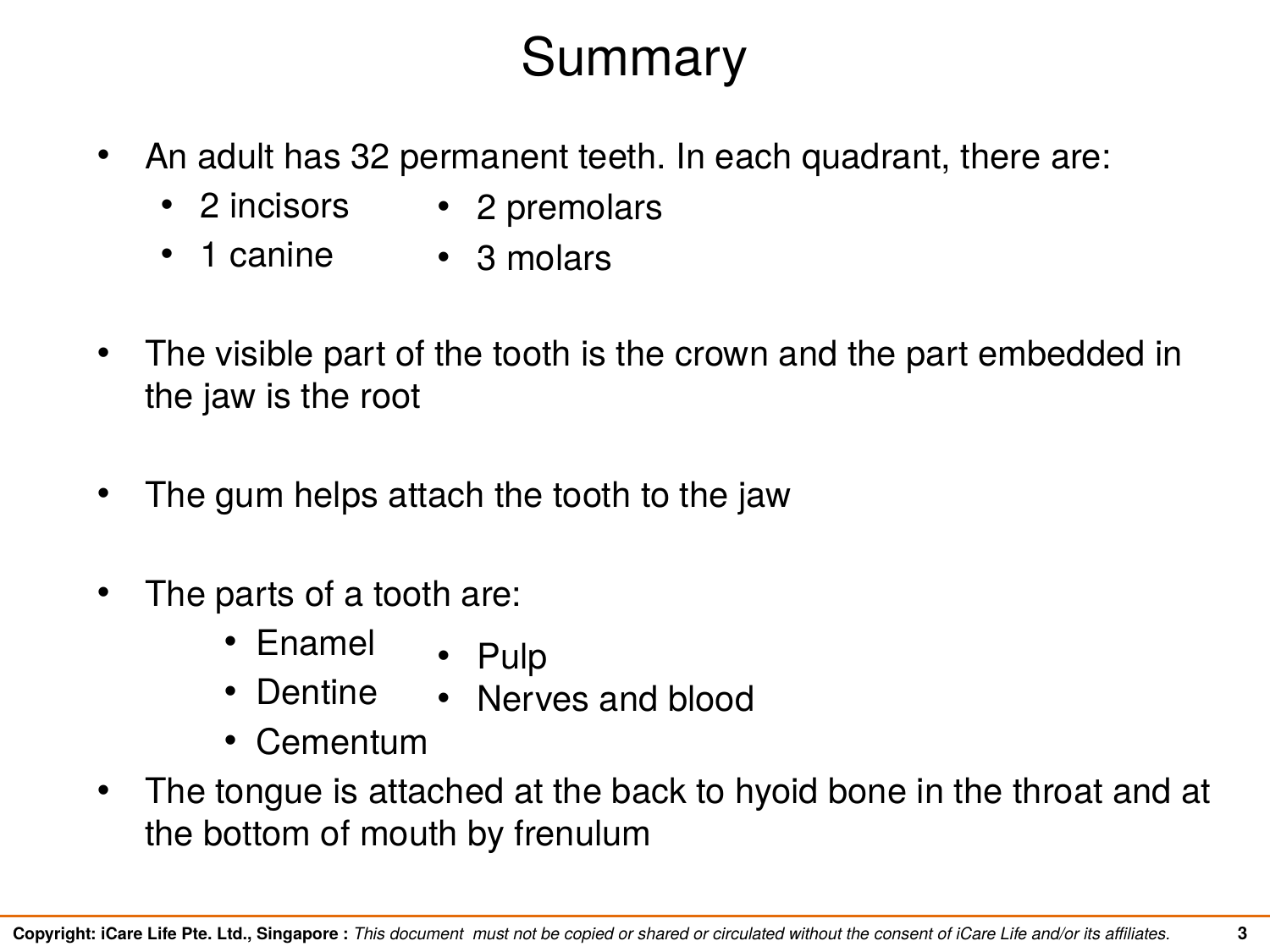

# Summary
An adult has 32 permanent teeth. In each quadrant, there are:
2 incisors
1 canine

The visible part of the tooth is the crown and the part embedded in the jaw is the root

The gum helps attach the tooth to the jaw

The parts of a tooth are:
Enamel
Dentine
Cementum
The tongue is attached at the back to hyoid bone in the throat and at the bottom of mouth by frenulum

2 premolars
3 molars

Pulp
Nerves and blood

3
Copyright: iCare Life Pte. Ltd., Singapore : This document  must not be copied or shared or circulated without the consent of iCare Life and/or its affiliates.